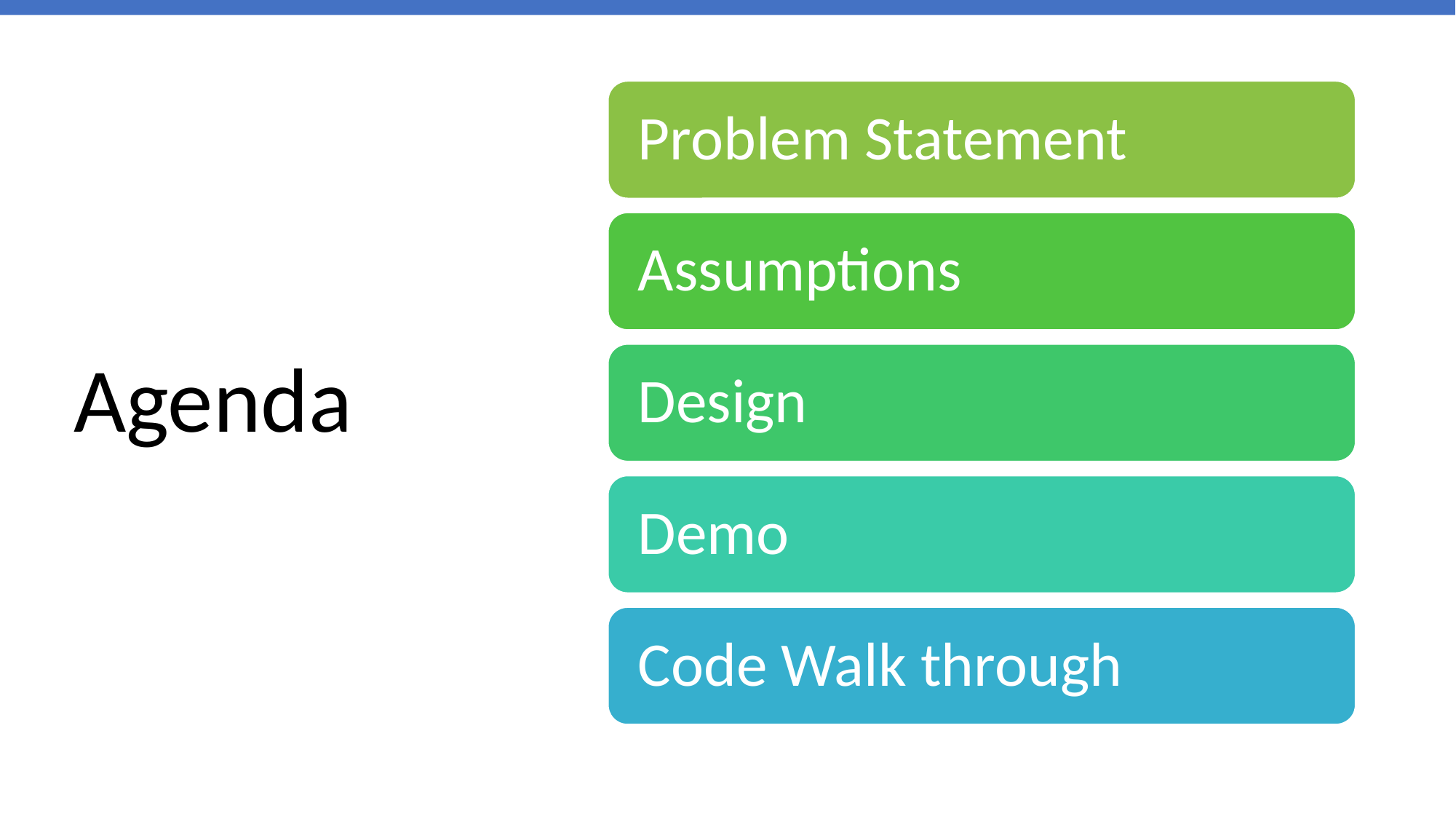

# Agenda
Problem Statement
Assumptions
Design
Demo
Code Walk through